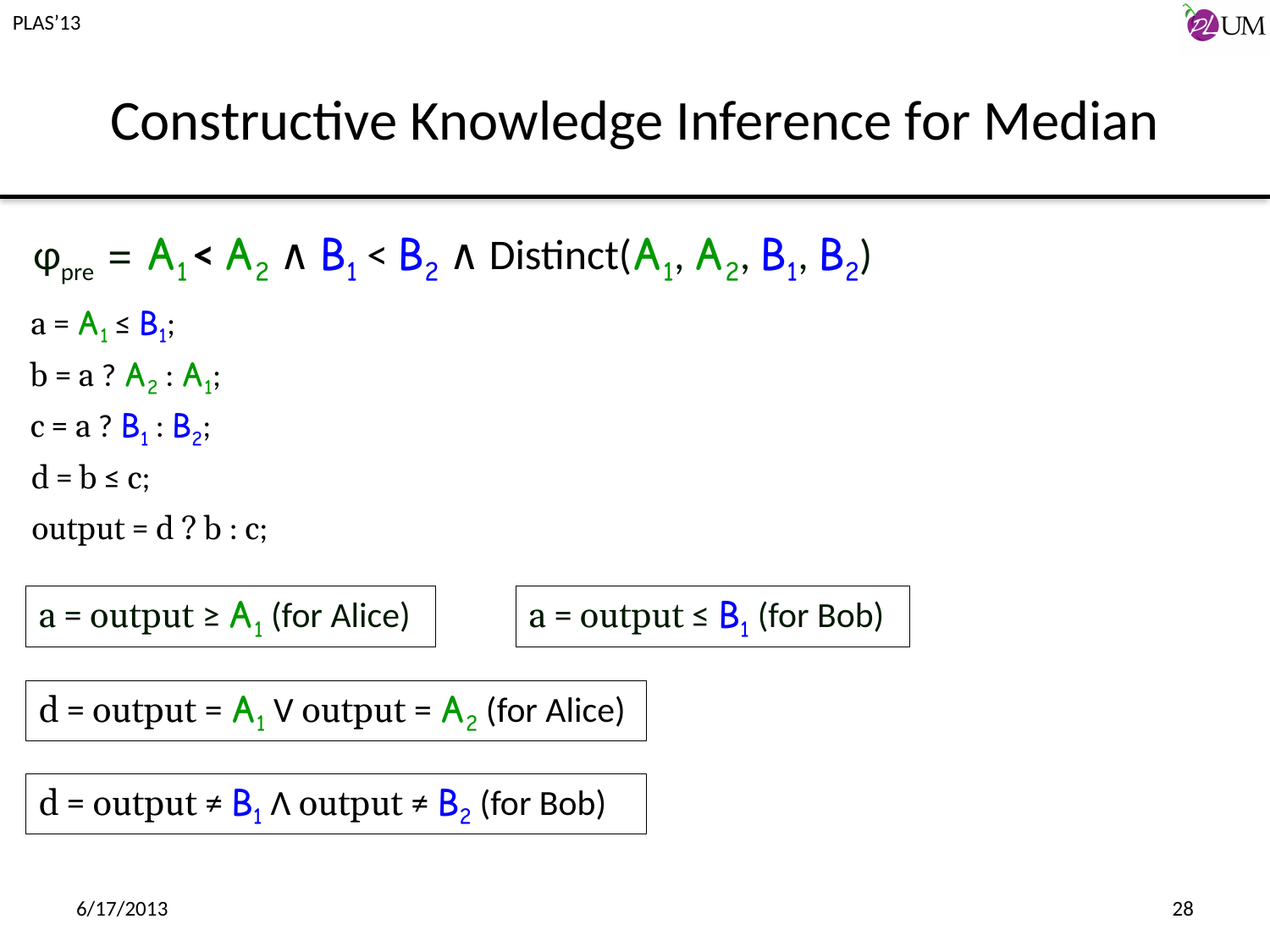

# Constructive Knowledge Inference for Median
φpre = A1 < A2 ∧ B1 < B2 ∧ Distinct(A1, A2, B1, B2)

a = A1 ≤ B1;
b = a ? A2 : A1;
c = a ? B1 : B2;
d = b ≤ c;
output = d ? b : c;
a = output ≥ A1 (for Alice)
a = output ≤ B1 (for Bob)
d = output = A1 V output = A2 (for Alice)
d = output ≠ B1 Ʌ output ≠ B2 (for Bob)
6/17/2013
28